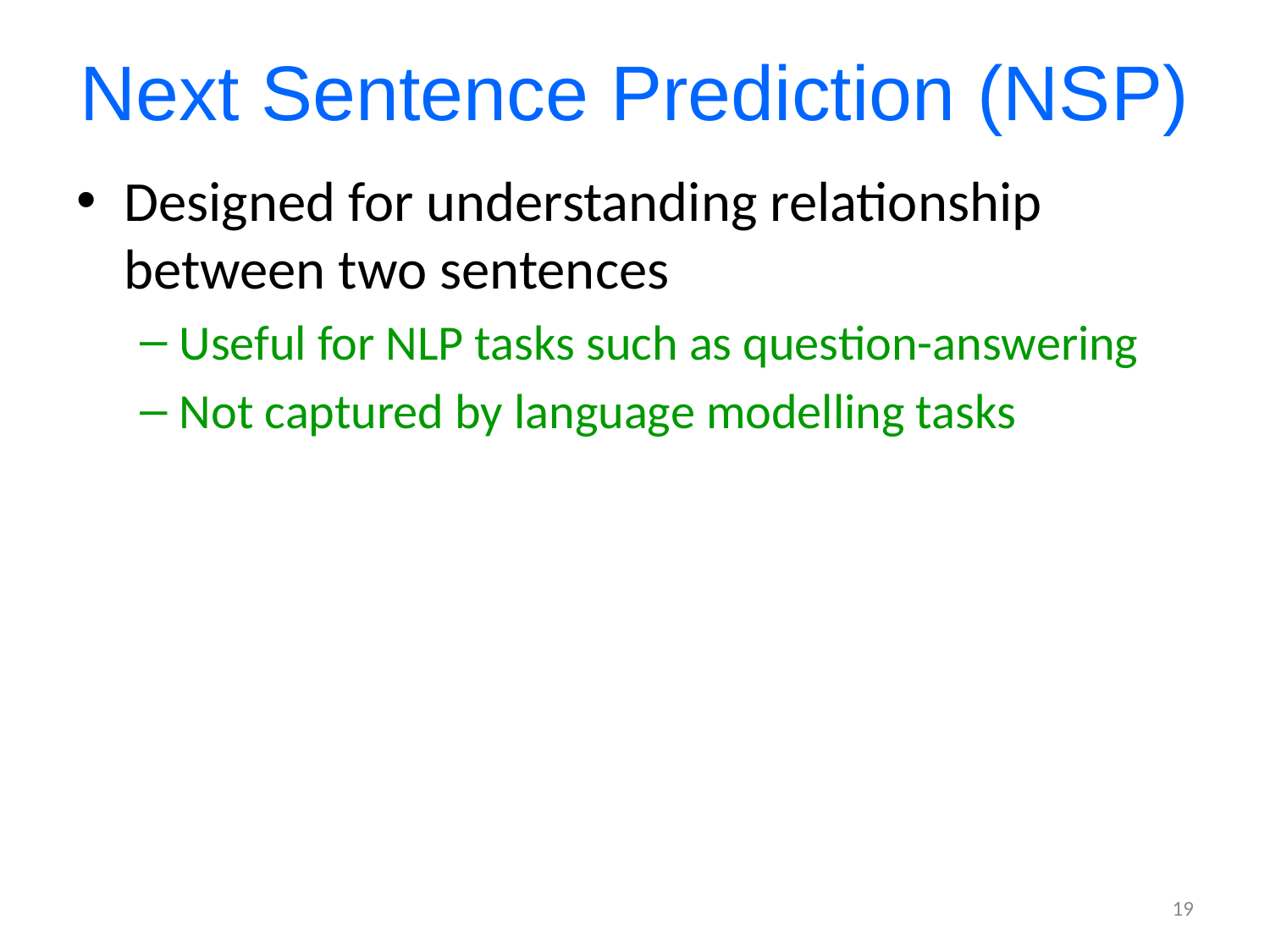

# Next Sentence Prediction (NSP)
Designed for understanding relationship between two sentences
Useful for NLP tasks such as question-answering
Not captured by language modelling tasks

19